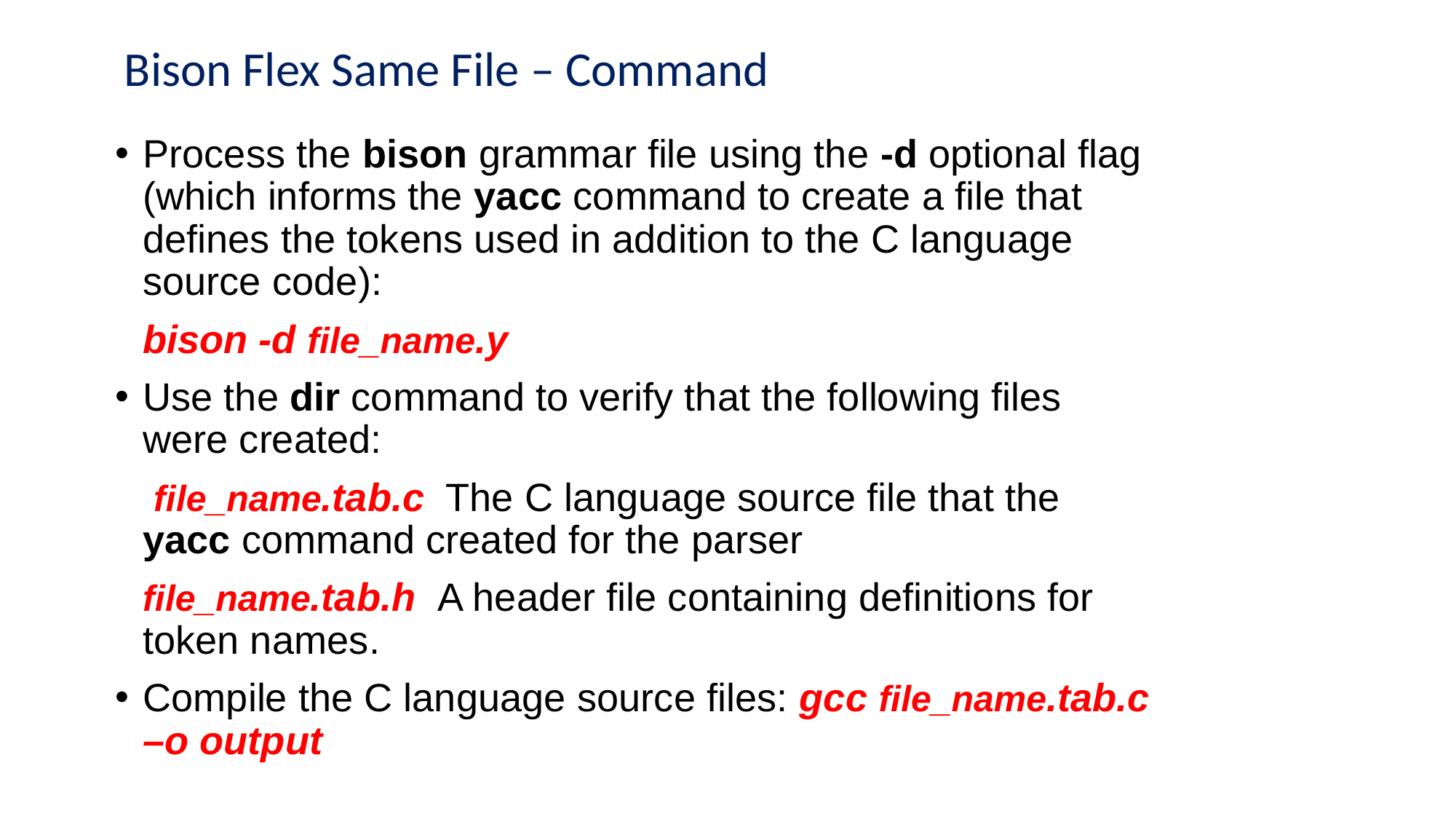

# Bison Flex Same File – Command
Process the bison grammar file using the -d optional flag (which informs the yacc command to create a file that defines the tokens used in addition to the C language source code):
	bison -d file_name.y
Use the dir command to verify that the following files were created:
	 file_name.tab.c  The C language source file that the yacc command created for the parser
	file_name.tab.h  A header file containing definitions for token names.
Compile the C language source files: gcc file_name.tab.c –o output